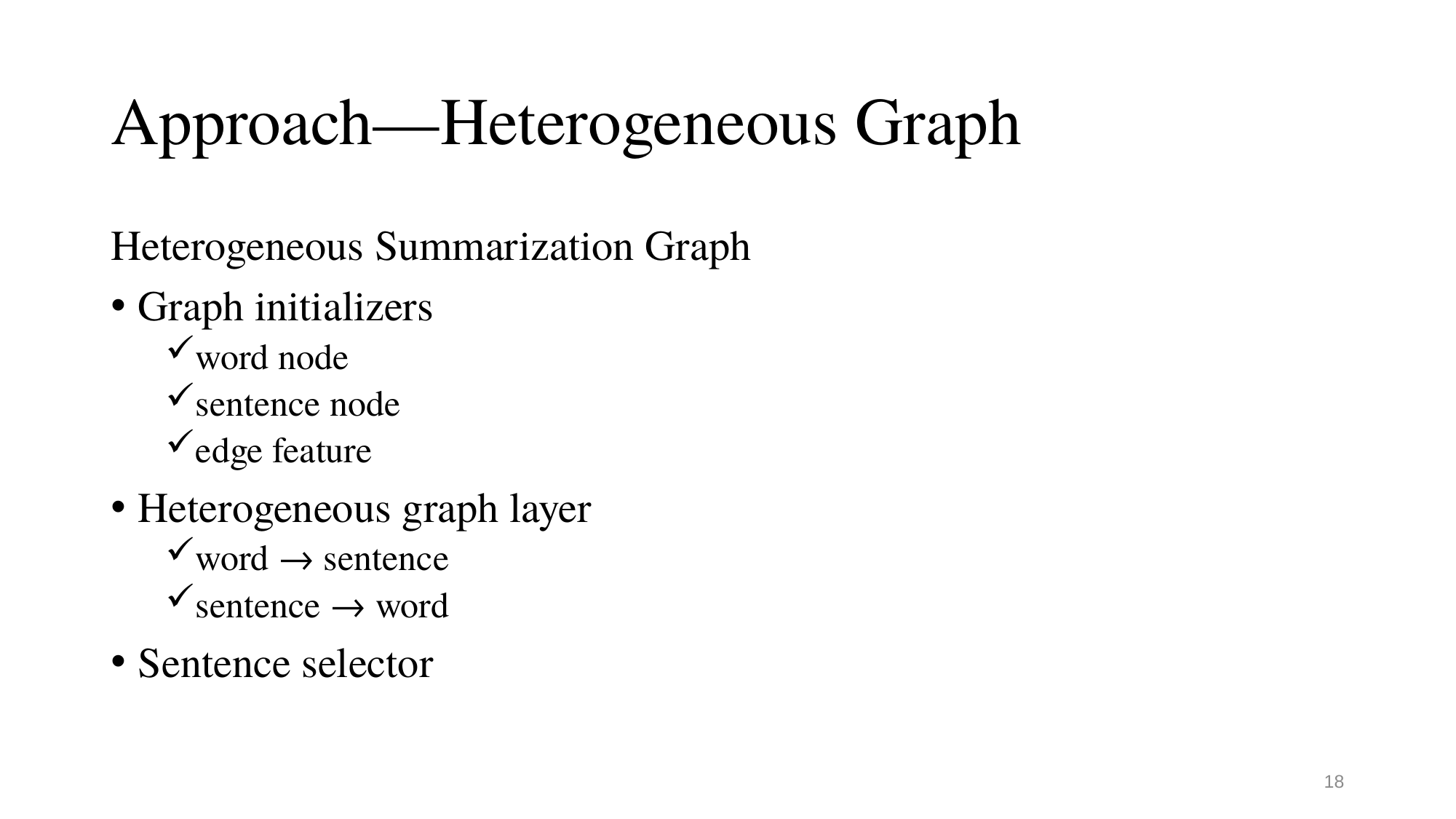

# Approach—Heterogeneous Graph
Heterogeneous Summarization Graph
Graph initializers
word node
sentence node
edge feature
Heterogeneous graph layer
word → sentence
sentence → word
Sentence selector
18